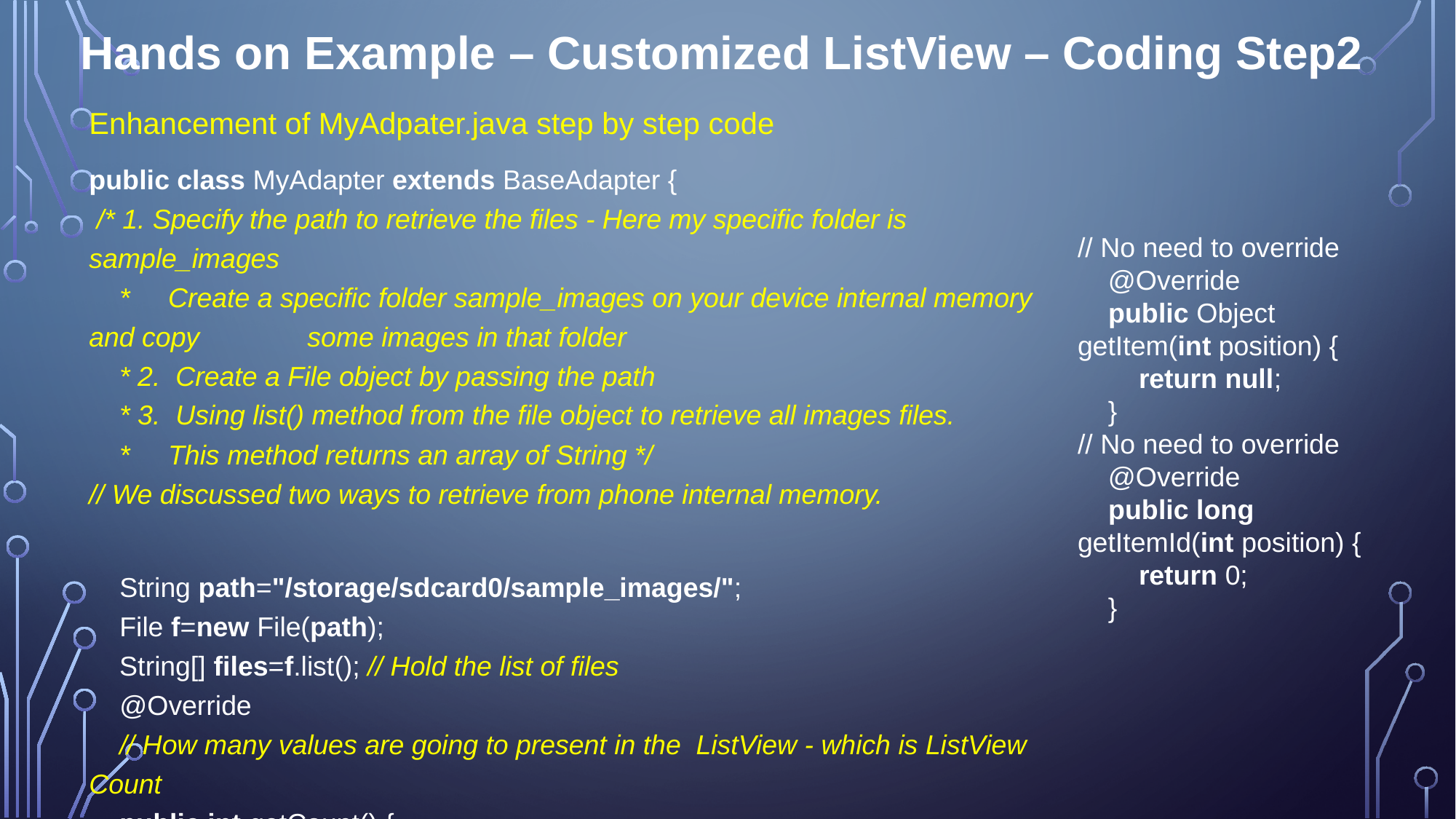

# Hands on Example – Customized ListView – Coding Step2
Enhancement of MyAdpater.java step by step code
public class MyAdapter extends BaseAdapter {
 /* 1. Specify the path to retrieve the files - Here my specific folder is sample_images
    *     Create a specific folder sample_images on your device internal memory and copy  	some images in that folder
    * 2.  Create a File object by passing the path
    * 3.  Using list() method from the file object to retrieve all images files.
    *     This method returns an array of String */
// We discussed two ways to retrieve from phone internal memory.
    String path="/storage/sdcard0/sample_images/";
    File f=new File(path);
    String[] files=f.list(); // Hold the list of files
    @Override
    // How many values are going to present in the  ListView - which is ListView Count
    public int getCount() {
        return files.length;   // length provide the number of files stored in the array
    }
// No need to override
    @Override
    public Object getItem(int position) {
        return null;
    }
// No need to override
    @Override
    public long getItemId(int position) {
        return 0;
    }